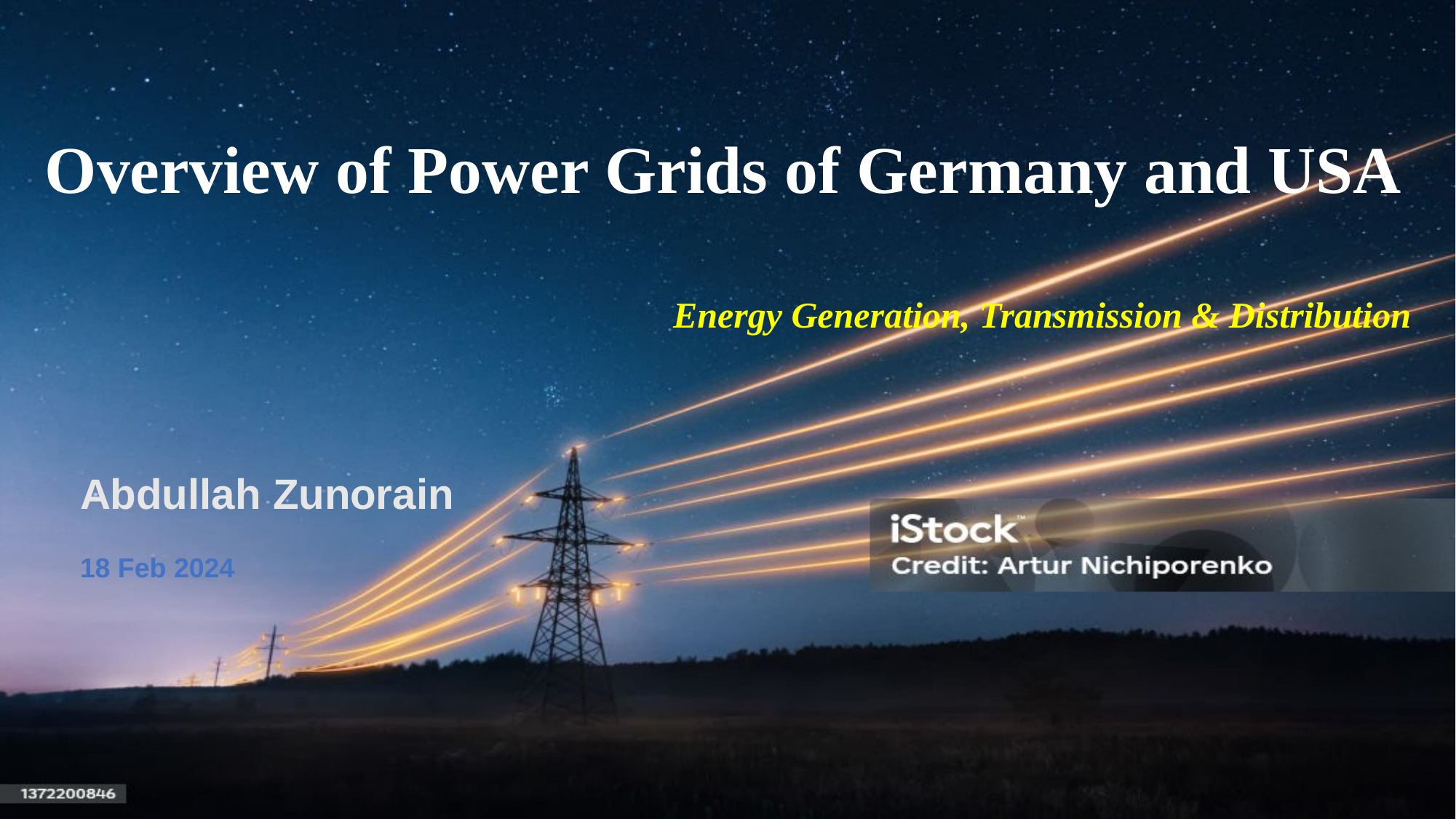

Overview of Power Grids of Germany and USA
Energy Generation, Transmission & Distribution
Abdullah Zunorain

18 Feb 2024